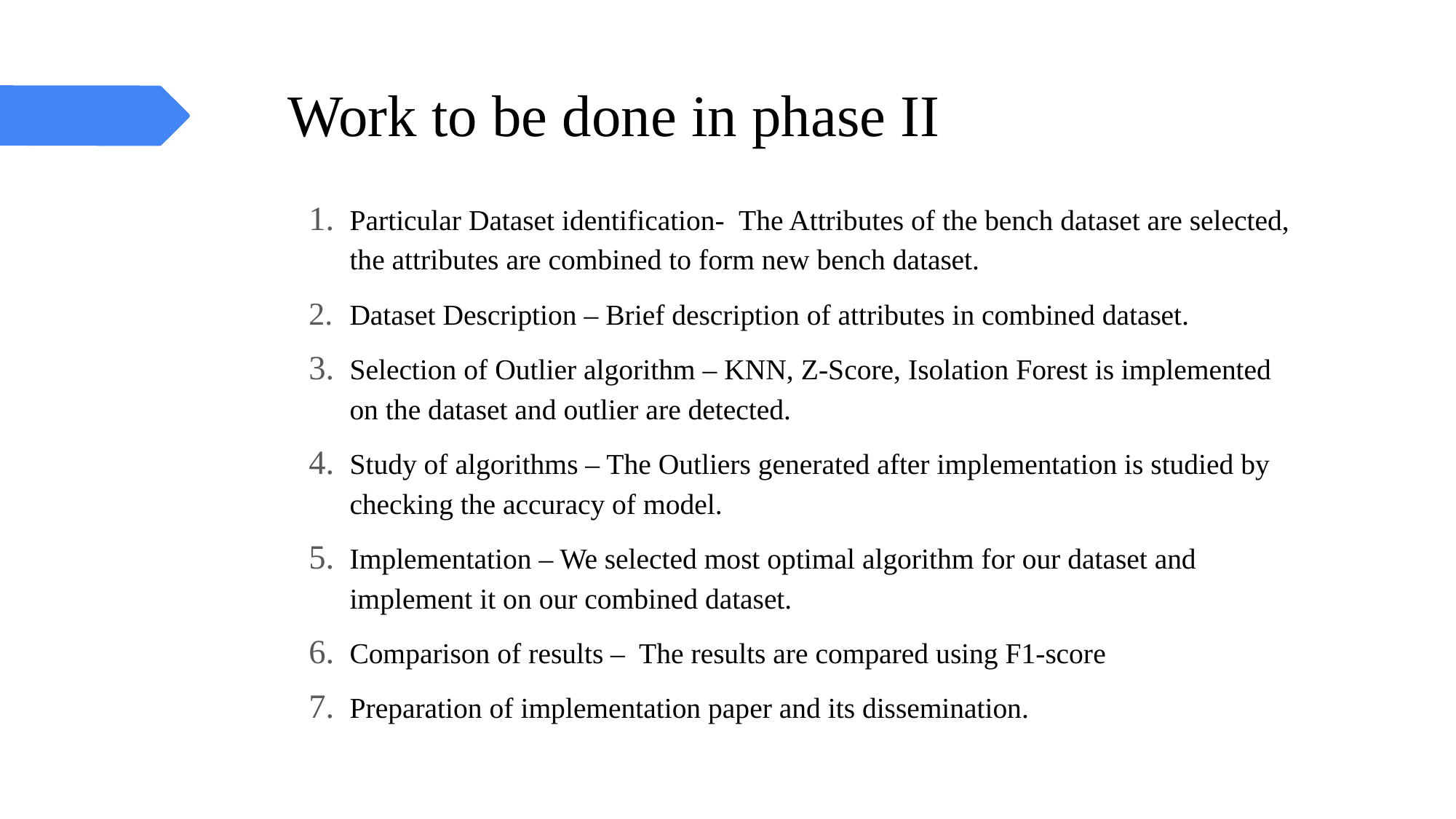

# Work to be done in phase II
Particular Dataset identification-  The Attributes of the bench dataset are selected, the attributes are combined to form new bench dataset.
Dataset Description – Brief description of attributes in combined dataset.
Selection of Outlier algorithm – KNN, Z-Score, Isolation Forest is implemented on the dataset and outlier are detected.
Study of algorithms – The Outliers generated after implementation is studied by checking the accuracy of model.
Implementation – We selected most optimal algorithm for our dataset and implement it on our combined dataset.
Comparison of results –  The results are compared using F1-score
Preparation of implementation paper and its dissemination.